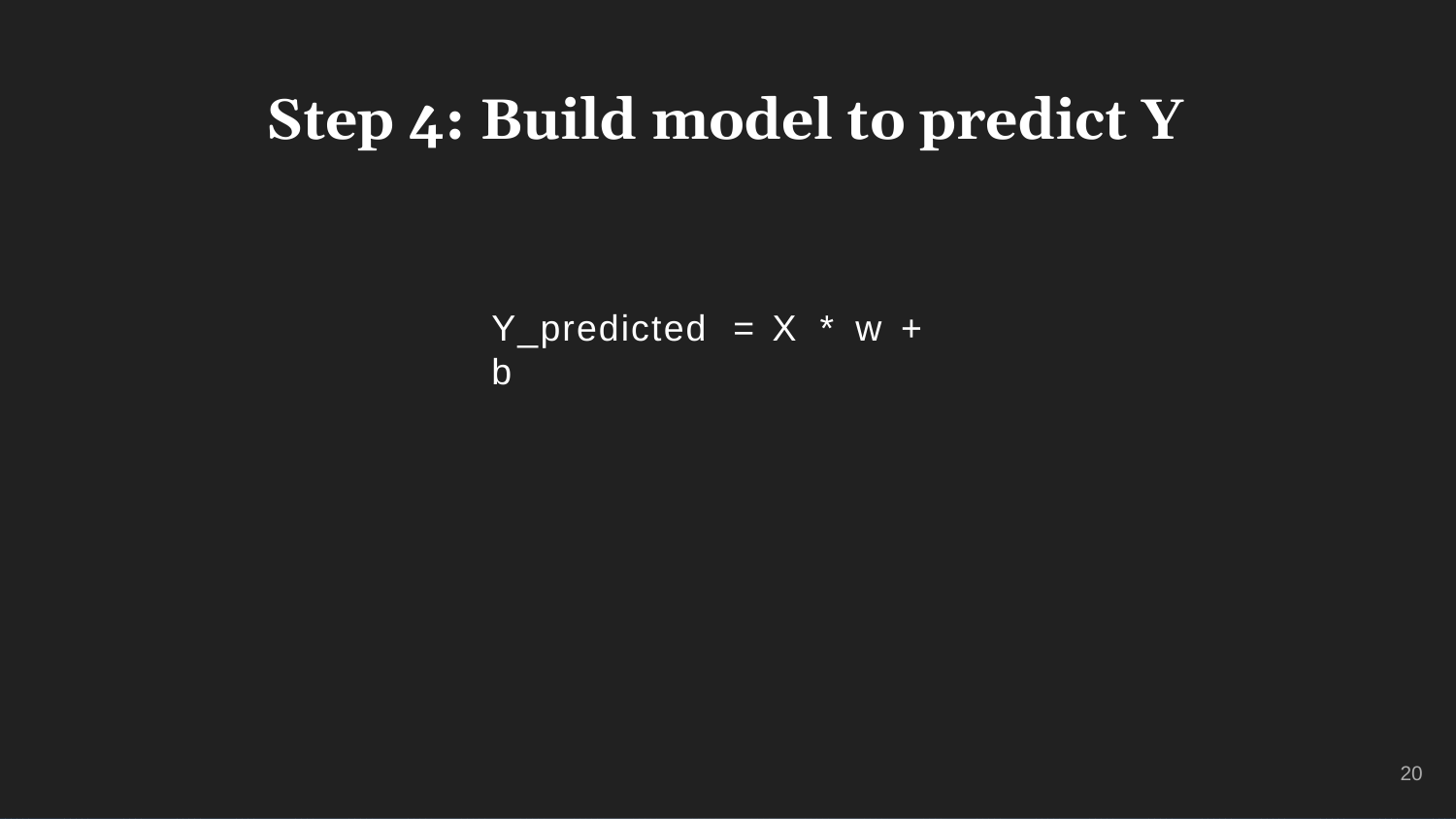

Step 4: Build model to predict Y
Y_predicted  =  X    * w     +  b
20